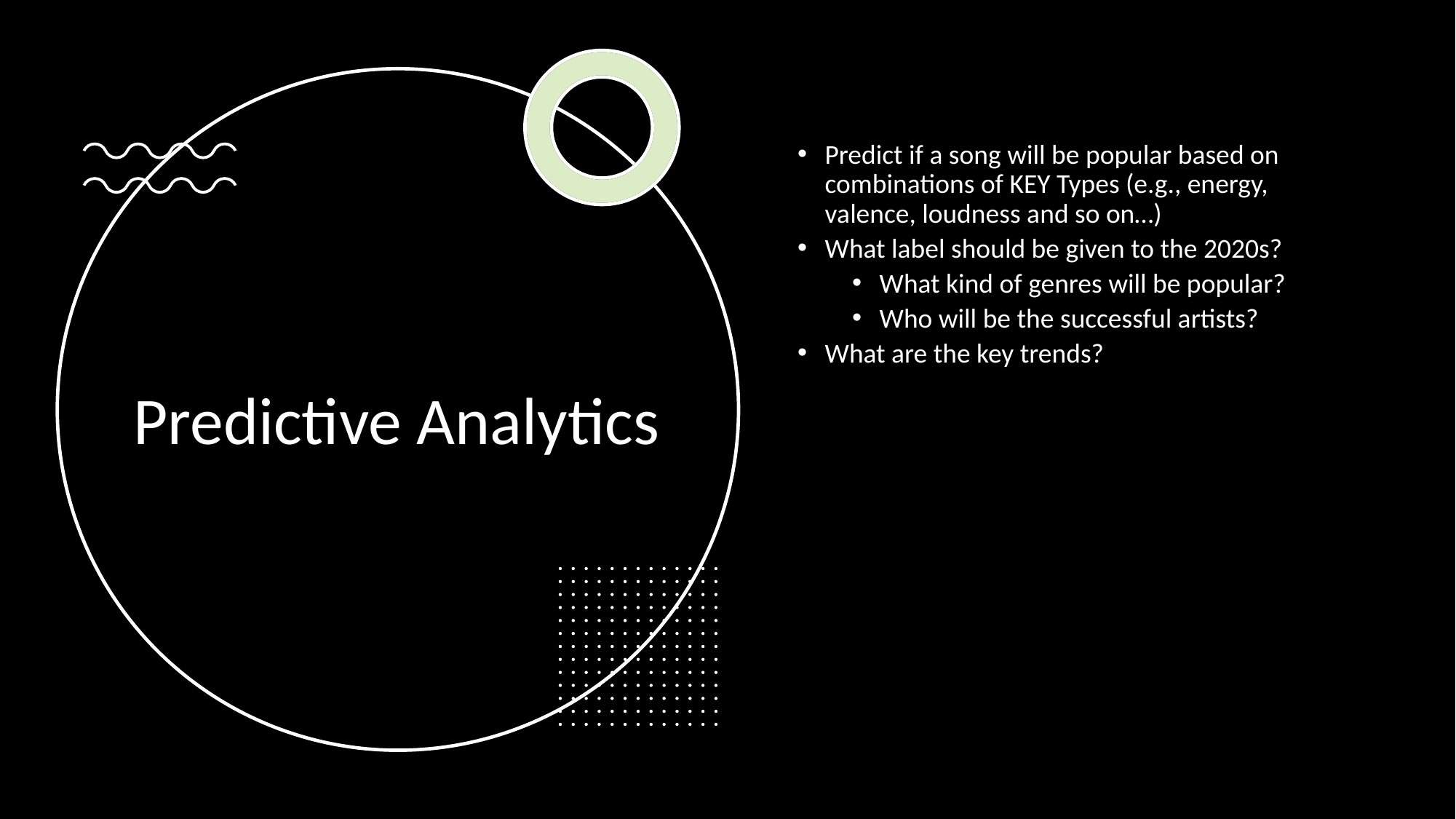

Predict if a song will be popular based on combinations of KEY Types (e.g., energy, valence, loudness and so on…)
What label should be given to the 2020s?
What kind of genres will be popular?
Who will be the successful artists?
What are the key trends?

Predictive Analytics